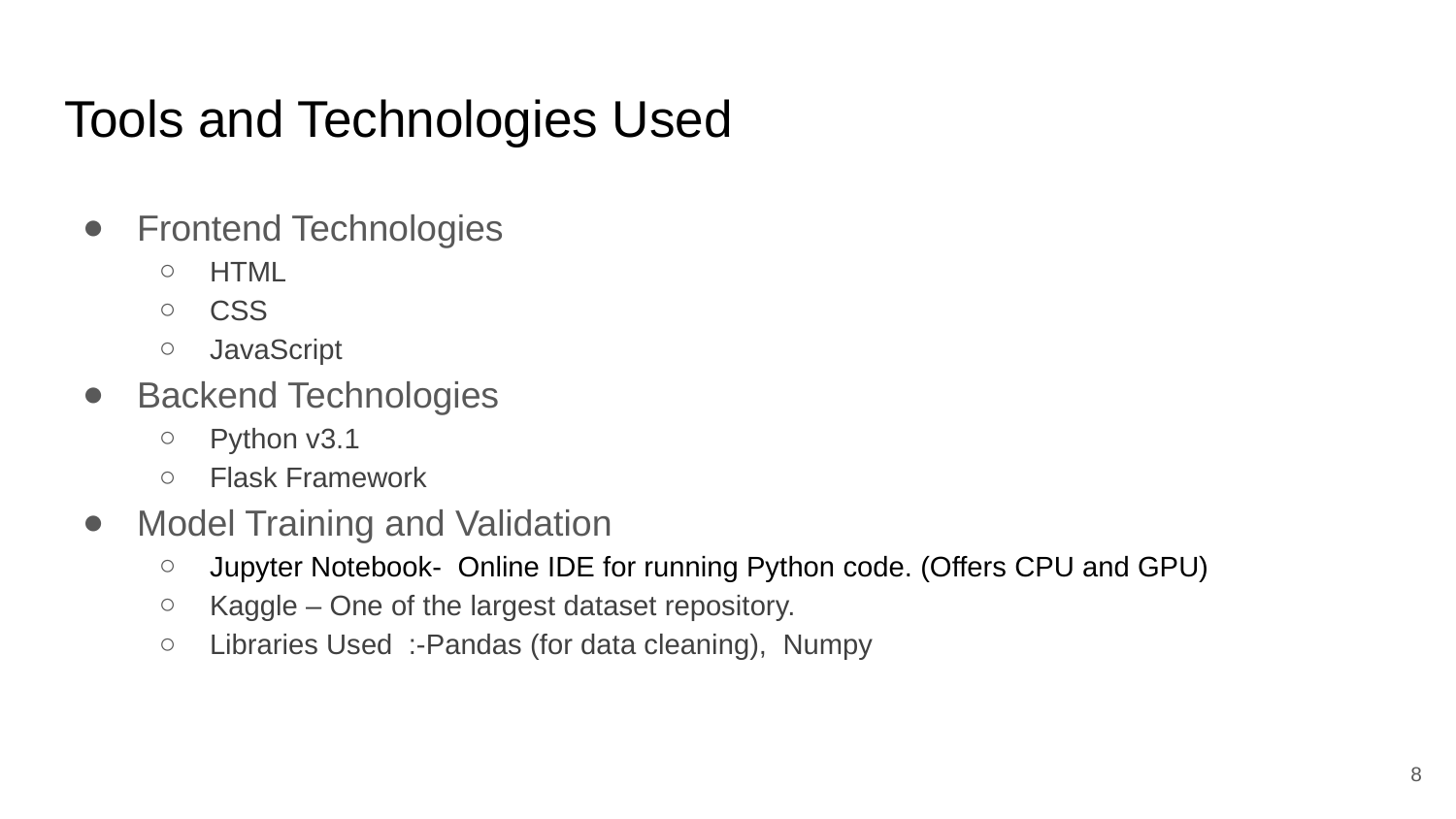

# Tools and Technologies Used
Frontend Technologies
HTML
CSS
JavaScript
Backend Technologies
Python v3.1
Flask Framework
Model Training and Validation
Jupyter Notebook-  Online IDE for running Python code. (Offers CPU and GPU)
Kaggle – One of the largest dataset repository.
Libraries Used  :-Pandas (for data cleaning),  Numpy

8